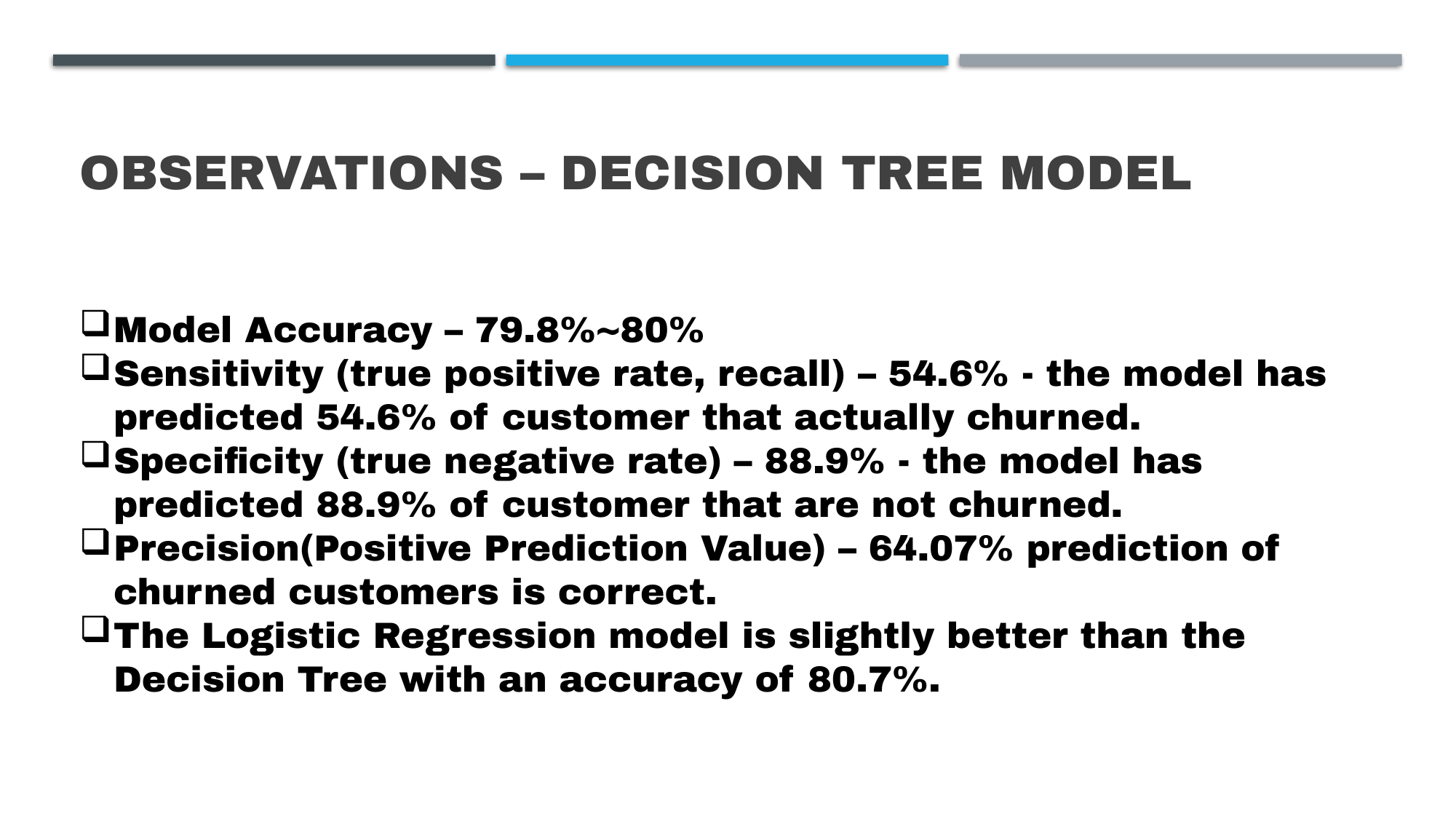

# Observations – Decision Tree Model
Model Accuracy – 79.8%~80%
Sensitivity (true positive rate, recall) – 54.6% - the model has predicted 54.6% of customer that actually churned.
Specificity (true negative rate) – 88.9% - the model has predicted 88.9% of customer that are not churned.
Precision(Positive Prediction Value) – 64.07% prediction of churned customers is correct.
The Logistic Regression model is slightly better than the Decision Tree with an accuracy of 80.7%.